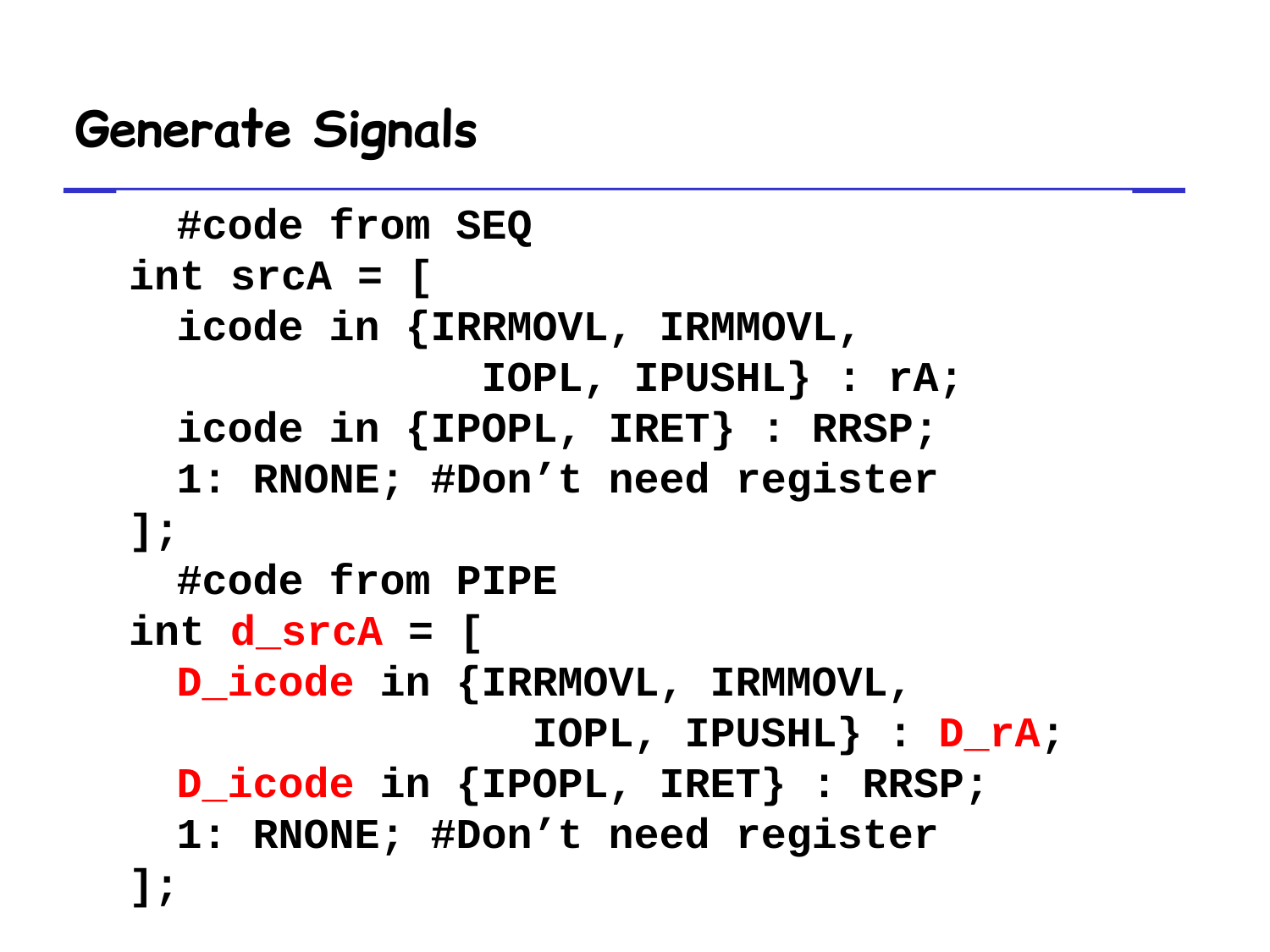

Generate Signals
	#code from SEQ
int srcA = [
	icode in {IRRMOVL, IRMMOVL,
			  IOPL, IPUSHL} : rA;
	icode in {IPOPL, IRET} : RRSP;
	1: RNONE; #Don’t need register
];
	#code from PIPE
int d_srcA = [
	D_icode in {IRRMOVL, IRMMOVL,
			    IOPL, IPUSHL} : D_rA;
	D_icode in {IPOPL, IRET} : RRSP;
	1: RNONE; #Don’t need register
];
29